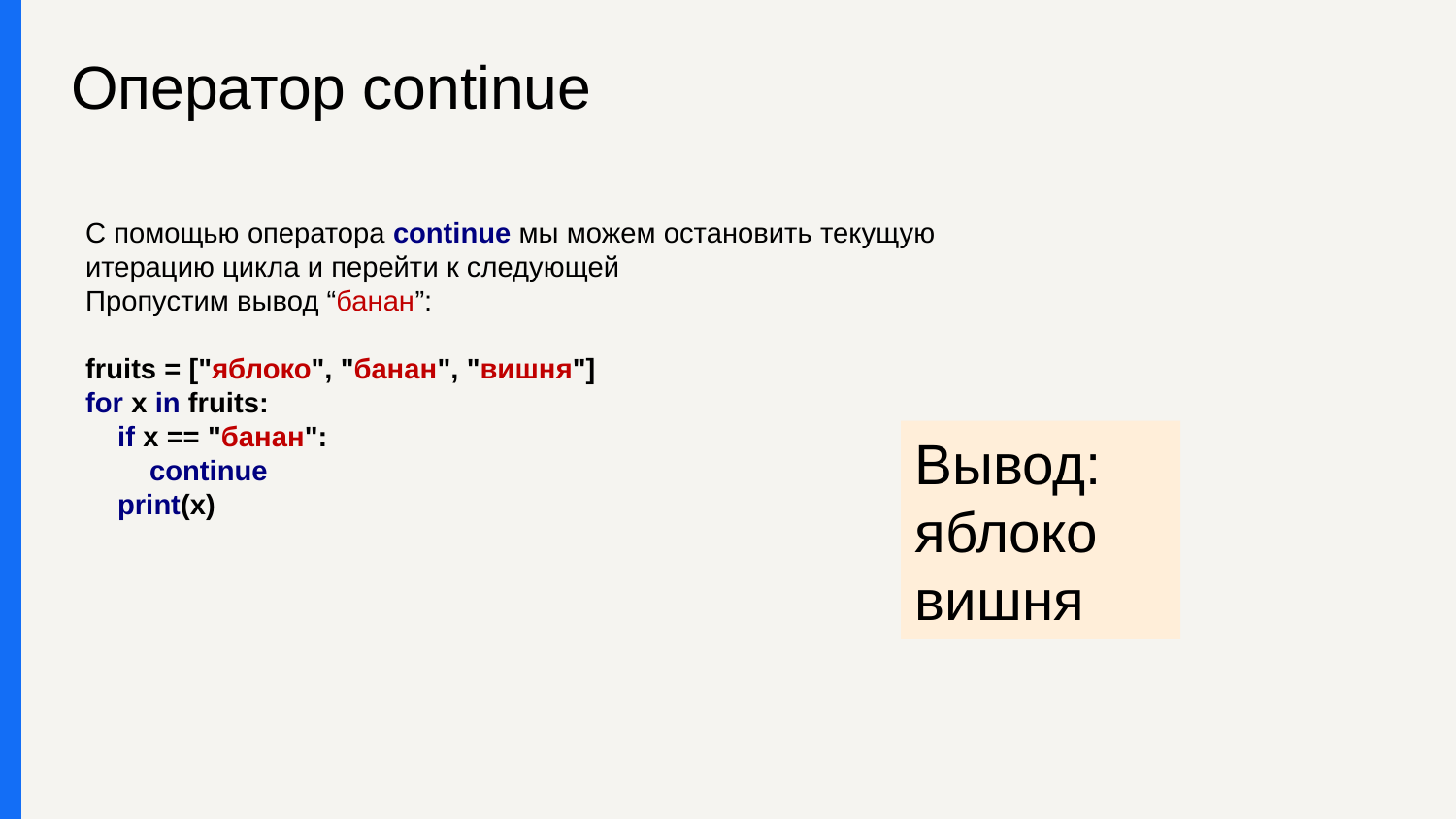

# Оператор continue
С помощью оператора continue мы можем остановить текущую итерацию цикла и перейти к следующей
Пропустим вывод “банан”:

fruits = ["яблоко", "банан", "вишня"]
for x in fruits:
    if x == "банан":
        continue
    print(x)

Вывод:
яблоко
вишня